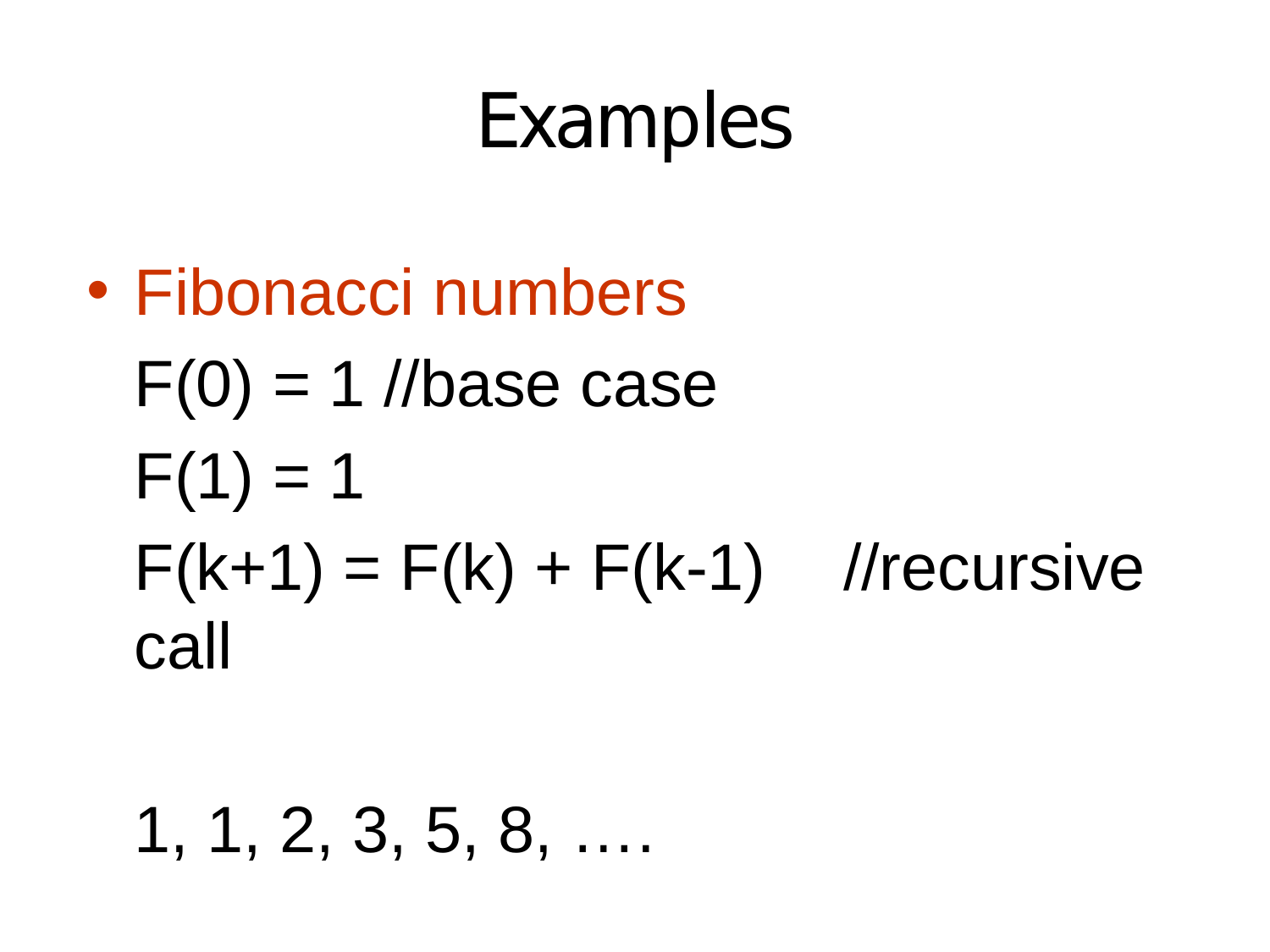

# Examples
Fibonacci numbers
			F(0) = 1 //base case
			F(1) = 1
			F(k+1) = F(k) + F(k-1) 				//recursive call

		1, 1, 2, 3, 5, 8, ….